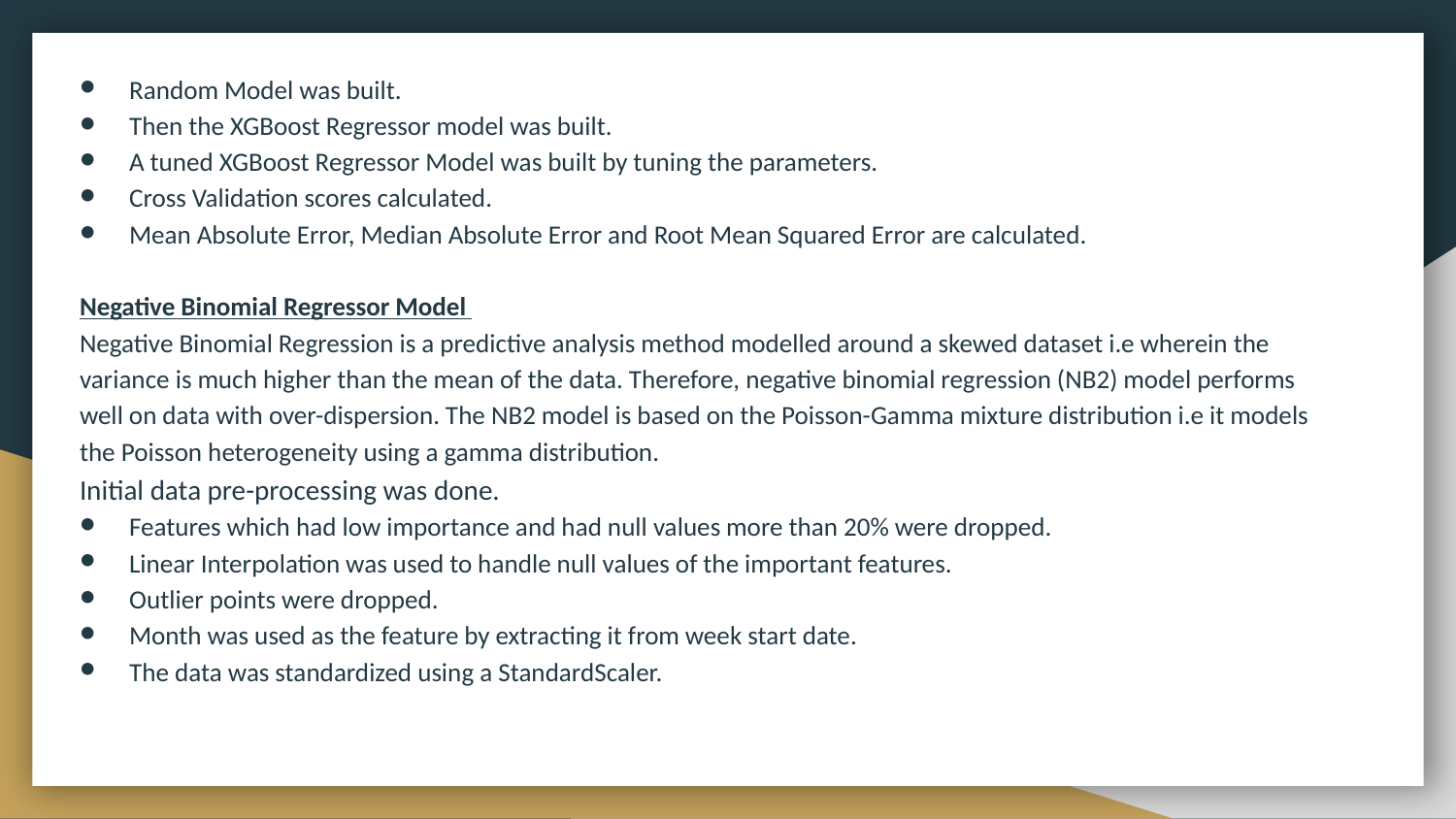

Random Model was built.
Then the XGBoost Regressor model was built.
A tuned XGBoost Regressor Model was built by tuning the parameters.
Cross Validation scores calculated.
Mean Absolute Error, Median Absolute Error and Root Mean Squared Error are calculated.

Negative Binomial Regressor Model
Negative Binomial Regression is a predictive analysis method modelled around a skewed dataset i.e wherein the variance is much higher than the mean of the data. Therefore, negative binomial regression (NB2) model performs well on data with over-dispersion. The NB2 model is based on the Poisson-Gamma mixture distribution i.e it models the Poisson heterogeneity using a gamma distribution.
Initial data pre-processing was done.
Features which had low importance and had null values more than 20% were dropped.
Linear Interpolation was used to handle null values of the important features.
Outlier points were dropped.
Month was used as the feature by extracting it from week start date.
The data was standardized using a StandardScaler.